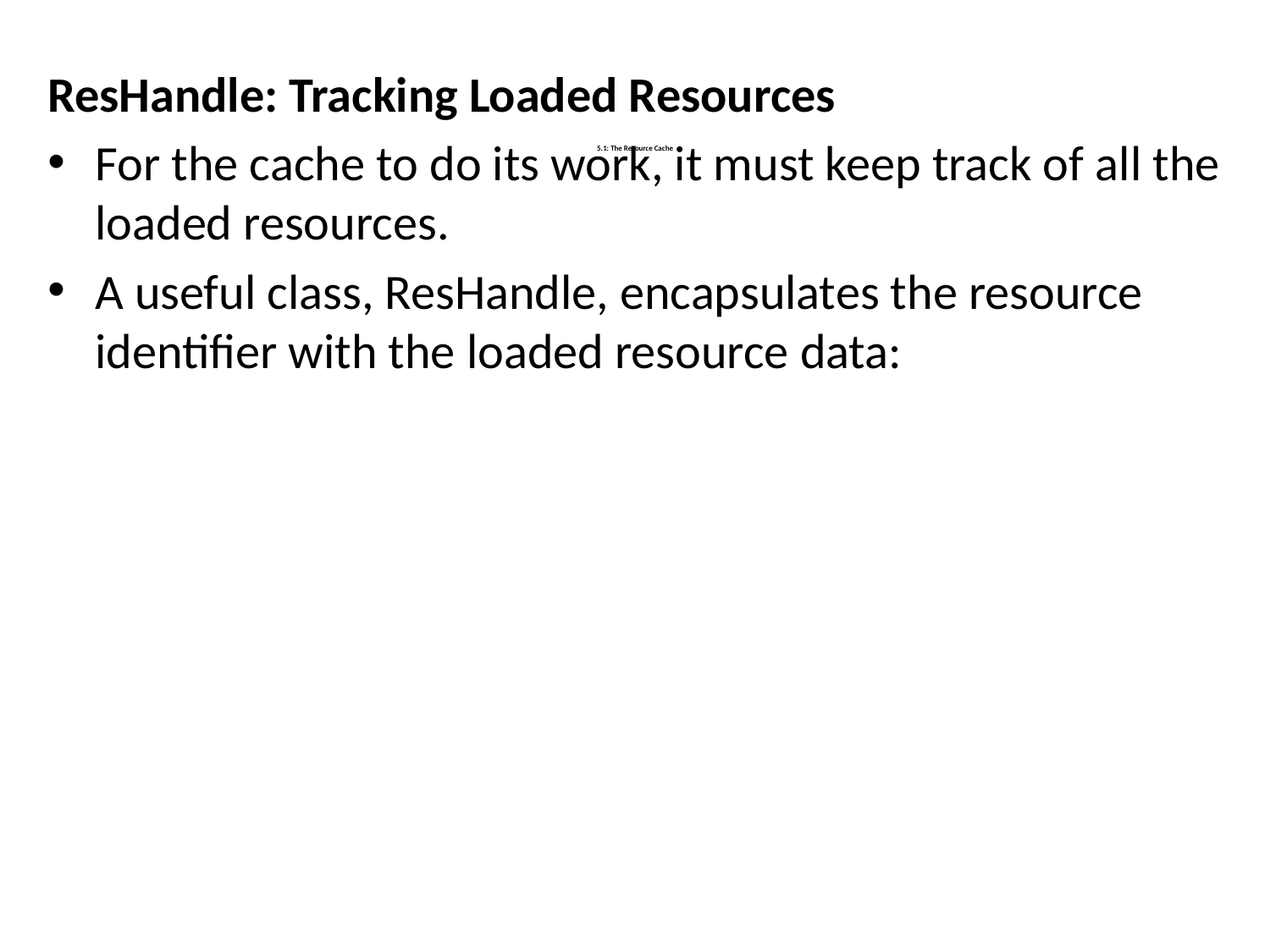

ResHandle: Tracking Loaded Resources
For the cache to do its work, it must keep track of all the loaded resources.
A useful class, ResHandle, encapsulates the resource identifier with the loaded resource data:
# 5.1: The Resource Cache